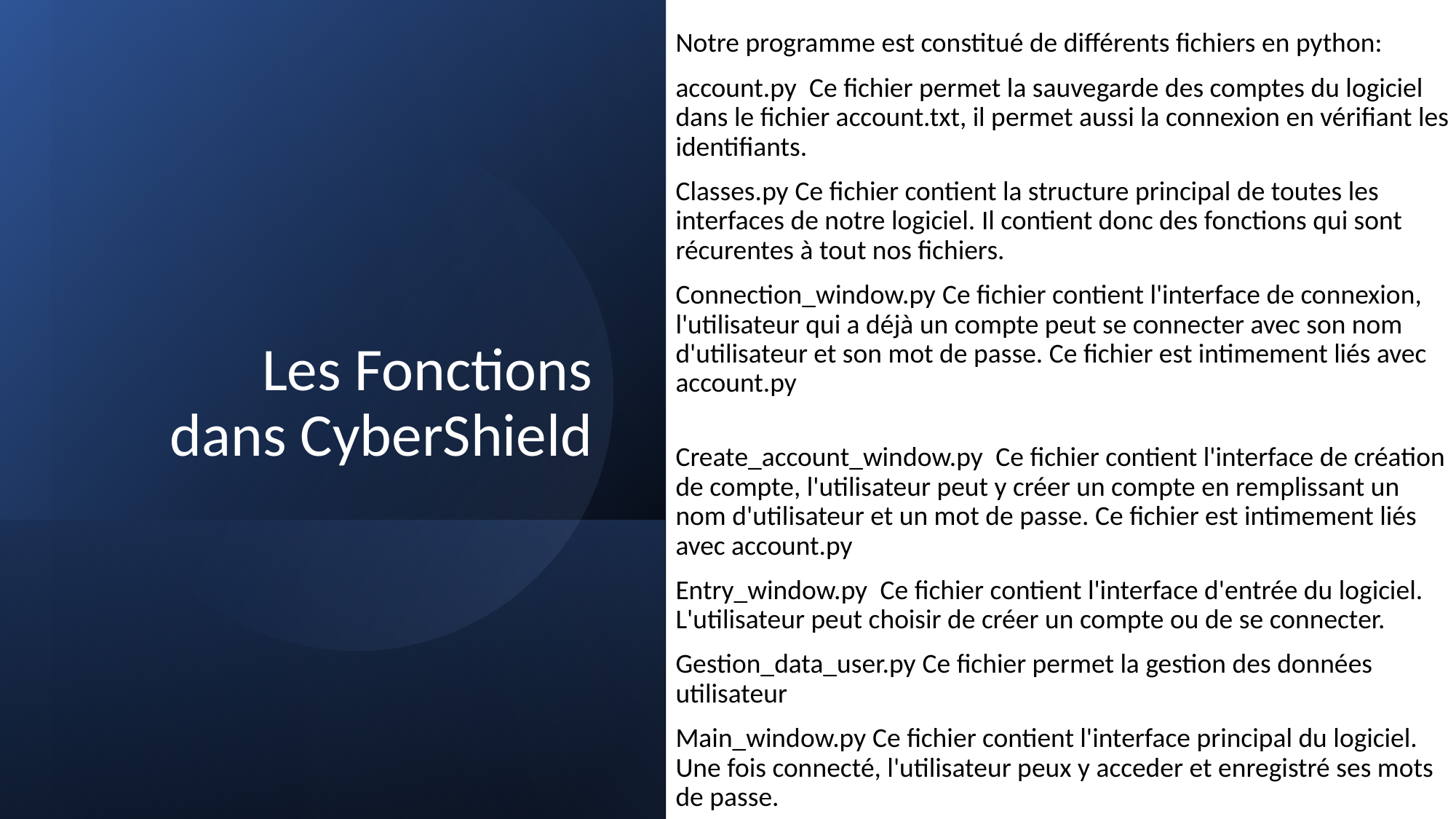

# Les Fonctions dans CyberShield

Notre programme est constitué de différents fichiers en python:
account.py  Ce fichier permet la sauvegarde des comptes du logiciel dans le fichier account.txt, il permet aussi la connexion en vérifiant les identifiants.
Classes.py Ce fichier contient la structure principal de toutes les interfaces de notre logiciel. Il contient donc des fonctions qui sont récurentes à tout nos fichiers.
Connection_window.py Ce fichier contient l'interface de connexion, l'utilisateur qui a déjà un compte peut se connecter avec son nom d'utilisateur et son mot de passe. Ce fichier est intimement liés avec account.py
Create_account_window.py  Ce fichier contient l'interface de création de compte, l'utilisateur peut y créer un compte en remplissant un nom d'utilisateur et un mot de passe. Ce fichier est intimement liés avec account.py
Entry_window.py  Ce fichier contient l'interface d'entrée du logiciel. L'utilisateur peut choisir de créer un compte ou de se connecter.
Gestion_data_user.py Ce fichier permet la gestion des données utilisateur
Main_window.py Ce fichier contient l'interface principal du logiciel. Une fois connecté, l'utilisateur peux y acceder et enregistré ses mots de passe.